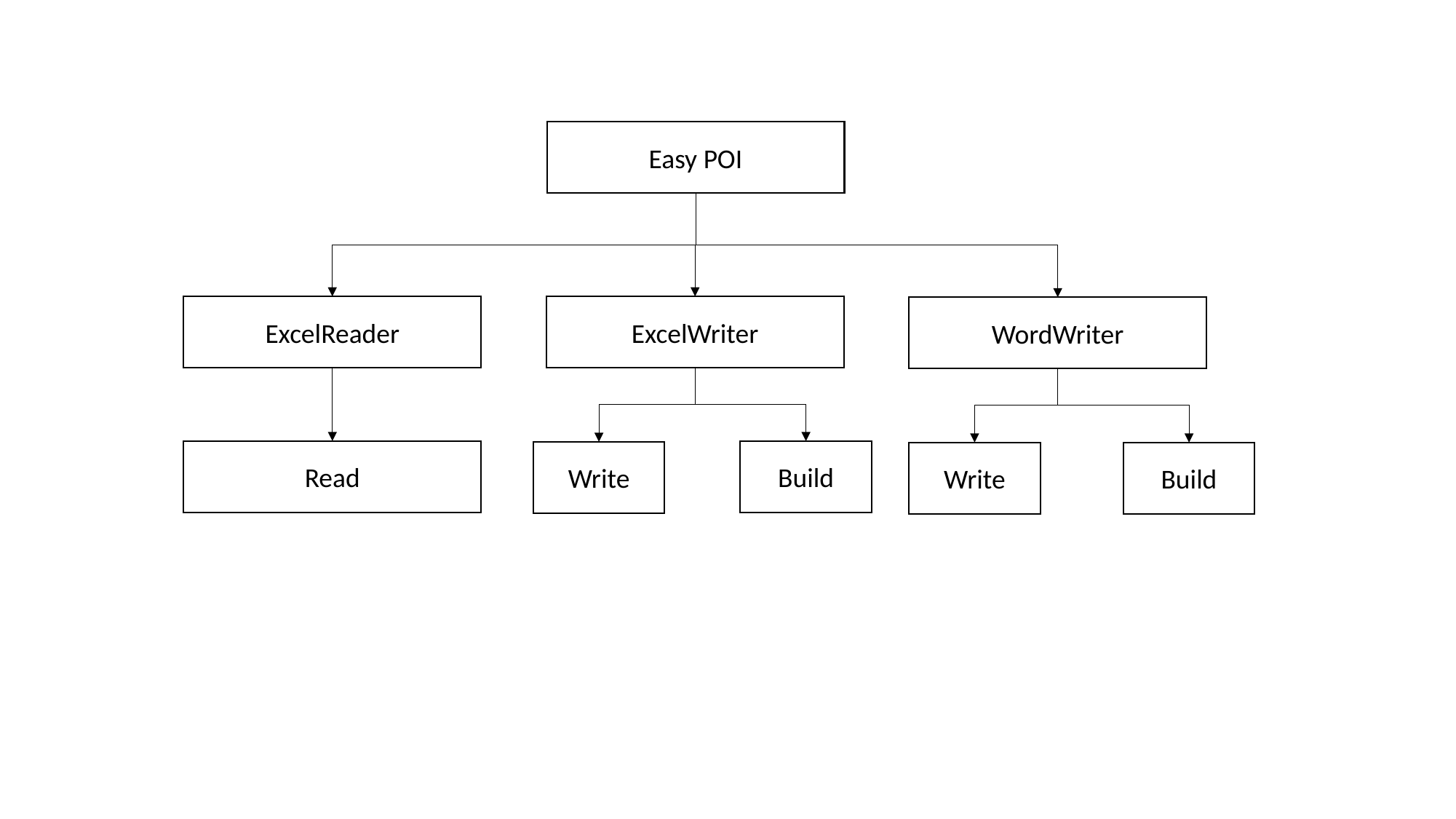

Easy POI
ExcelWriter
ExcelReader
WordWriter
Build
Read
Write
Write
Build